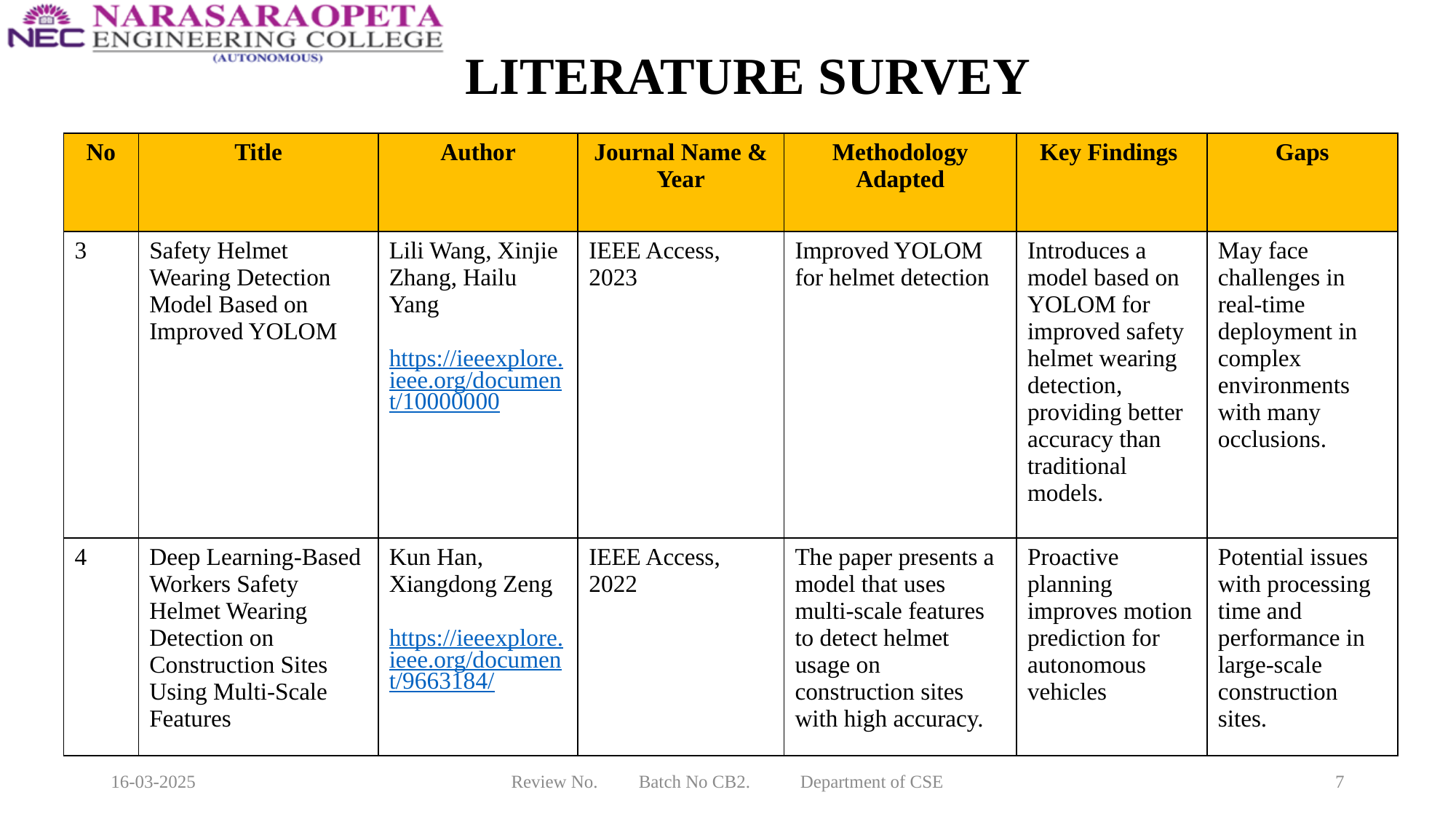

# LITERATURE SURVEY
| No | Title | Author | Journal Name & Year | Methodology Adapted | Key Findings | Gaps |
| --- | --- | --- | --- | --- | --- | --- |
| 3 | Safety Helmet Wearing Detection Model Based on Improved YOLOM | Lili Wang, Xinjie Zhang, Hailu Yang https://ieeexplore.ieee.org/document/10000000 | IEEE Access, 2023 | Improved YOLOM for helmet detection | Introduces a model based on YOLOM for improved safety helmet wearing detection, providing better accuracy than traditional models. | May face challenges in real-time deployment in complex environments with many occlusions. |
| 4 | Deep Learning-Based Workers Safety Helmet Wearing Detection on Construction Sites Using Multi-Scale Features | Kun Han, Xiangdong Zeng https://ieeexplore.ieee.org/document/9663184/ | IEEE Access, 2022 | The paper presents a model that uses multi-scale features to detect helmet usage on construction sites with high accuracy. | Proactive planning improves motion prediction for autonomous vehicles | Potential issues with processing time and performance in large-scale construction sites. |

16-03-2025
Review No.         Batch No CB2.           Department of CSE
7